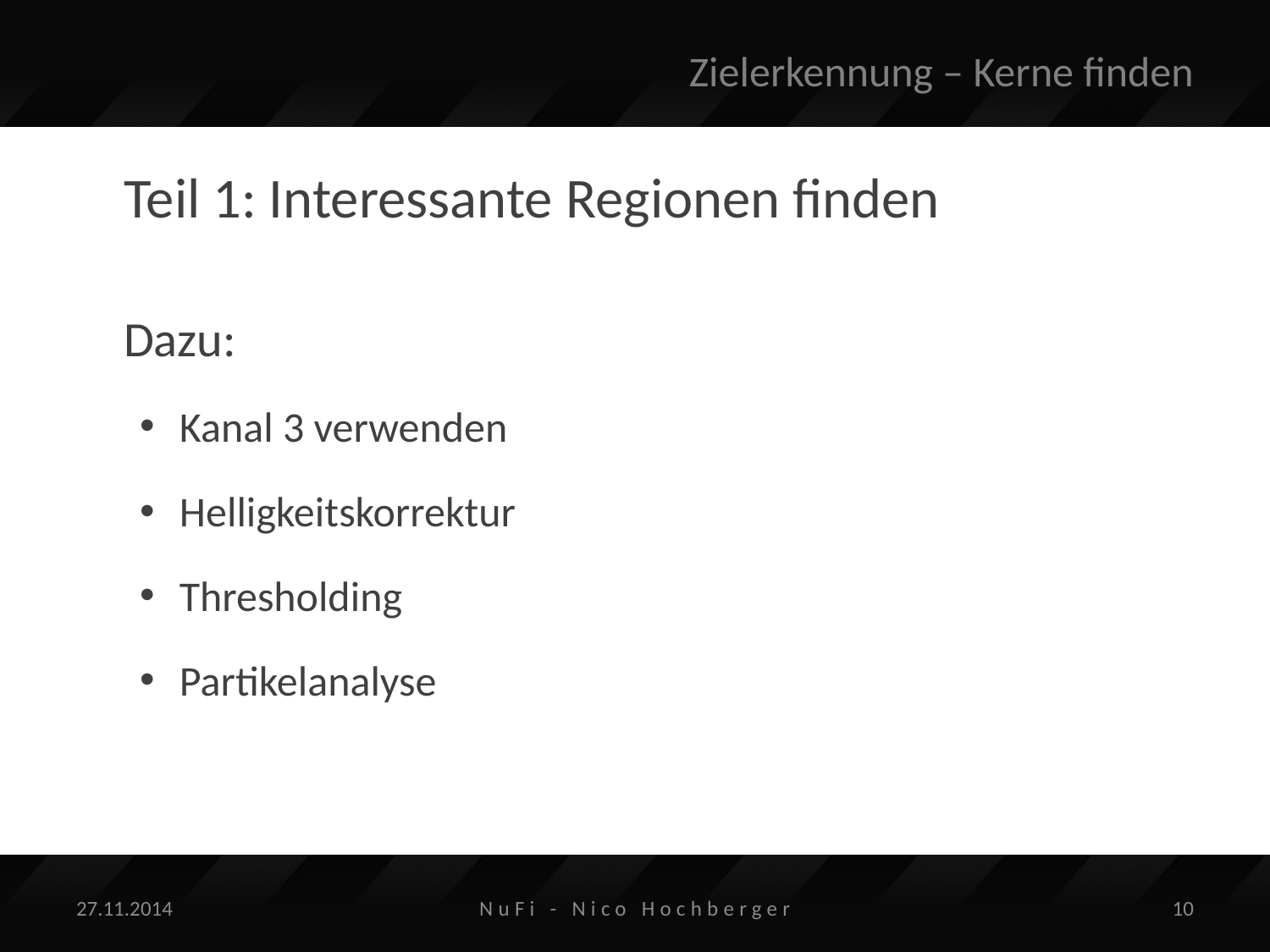

# Zielerkennung – Kerne finden
Teil 1: Interessante Regionen finden

Dazu:
Kanal 3 verwenden
Helligkeitskorrektur
Thresholding
Partikelanalyse
27.11.2014
NuFi - Nico Hochberger
10